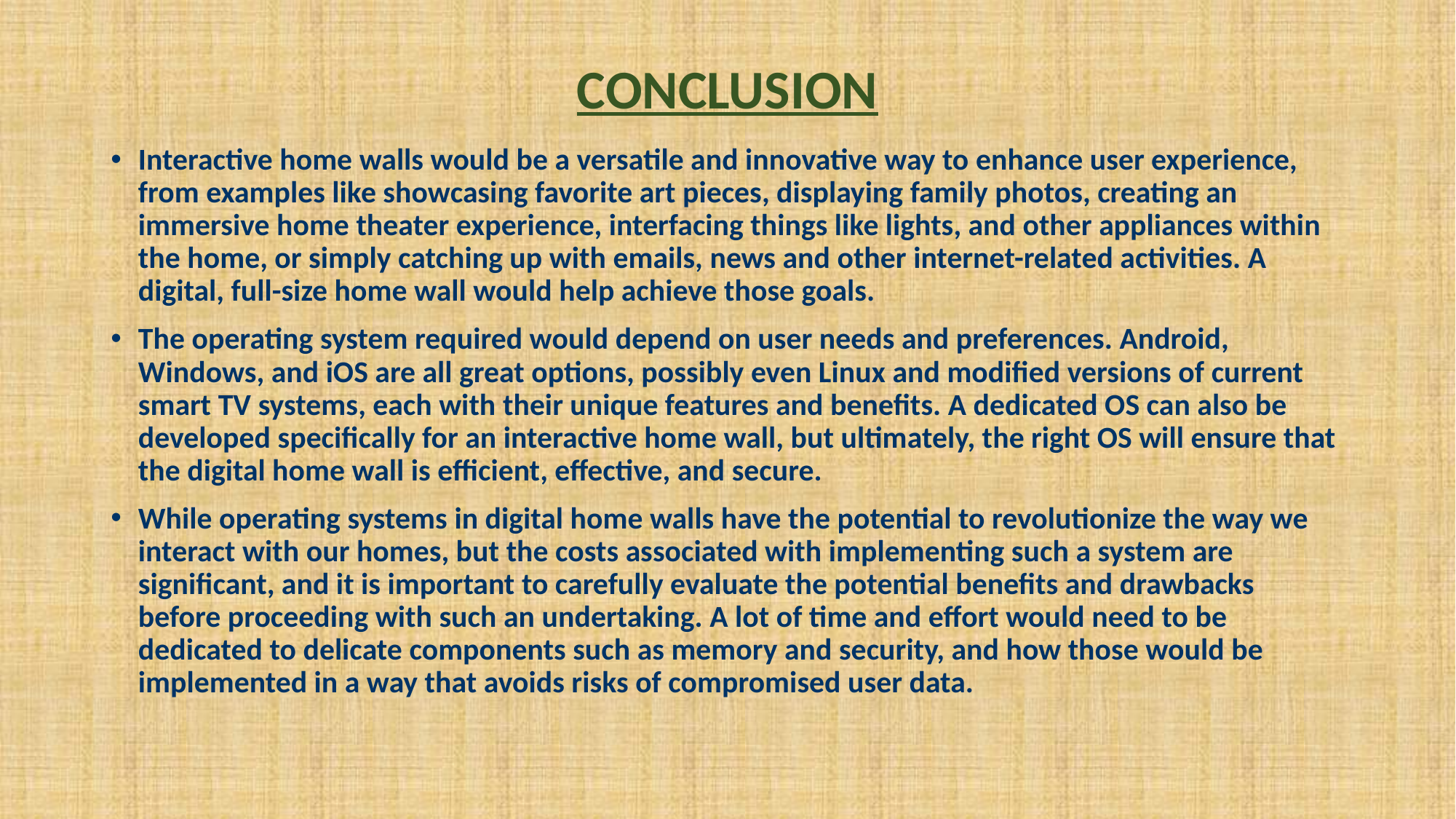

# CONCLUSION
Interactive home walls would be a versatile and innovative way to enhance user experience, from examples like showcasing favorite art pieces, displaying family photos, creating an immersive home theater experience, interfacing things like lights, and other appliances within the home, or simply catching up with emails, news and other internet-related activities. A digital, full-size home wall would help achieve those goals.
The operating system required would depend on user needs and preferences. Android, Windows, and iOS are all great options, possibly even Linux and modified versions of current smart TV systems, each with their unique features and benefits. A dedicated OS can also be developed specifically for an interactive home wall, but ultimately, the right OS will ensure that the digital home wall is efficient, effective, and secure.
While operating systems in digital home walls have the potential to revolutionize the way we interact with our homes, but the costs associated with implementing such a system are significant, and it is important to carefully evaluate the potential benefits and drawbacks before proceeding with such an undertaking. A lot of time and effort would need to be dedicated to delicate components such as memory and security, and how those would be implemented in a way that avoids risks of compromised user data.